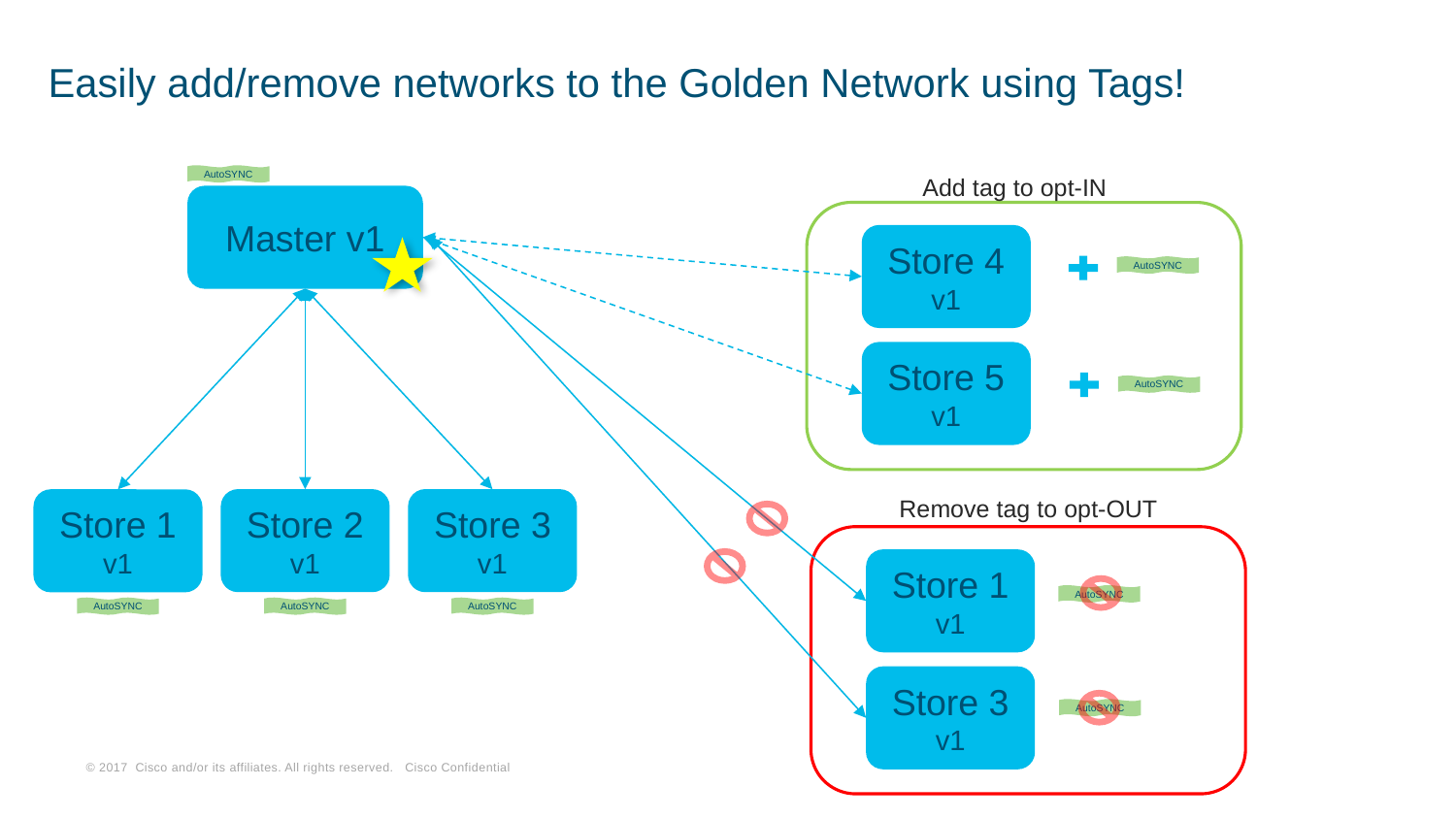

# Easily add/remove networks to the Golden Network using Tags!
Add tag to opt-IN
AutoSYNC
Master v1

Store 4
v1

AutoSYNC
Store 5
v1

AutoSYNC
Remove tag to opt-OUT
Store 2 v1
Store 3
v1
Store 1 v1

Store 1
v1

AutoSYNC
AutoSYNC
AutoSYNC
AutoSYNC
Store 3
v1

AutoSYNC